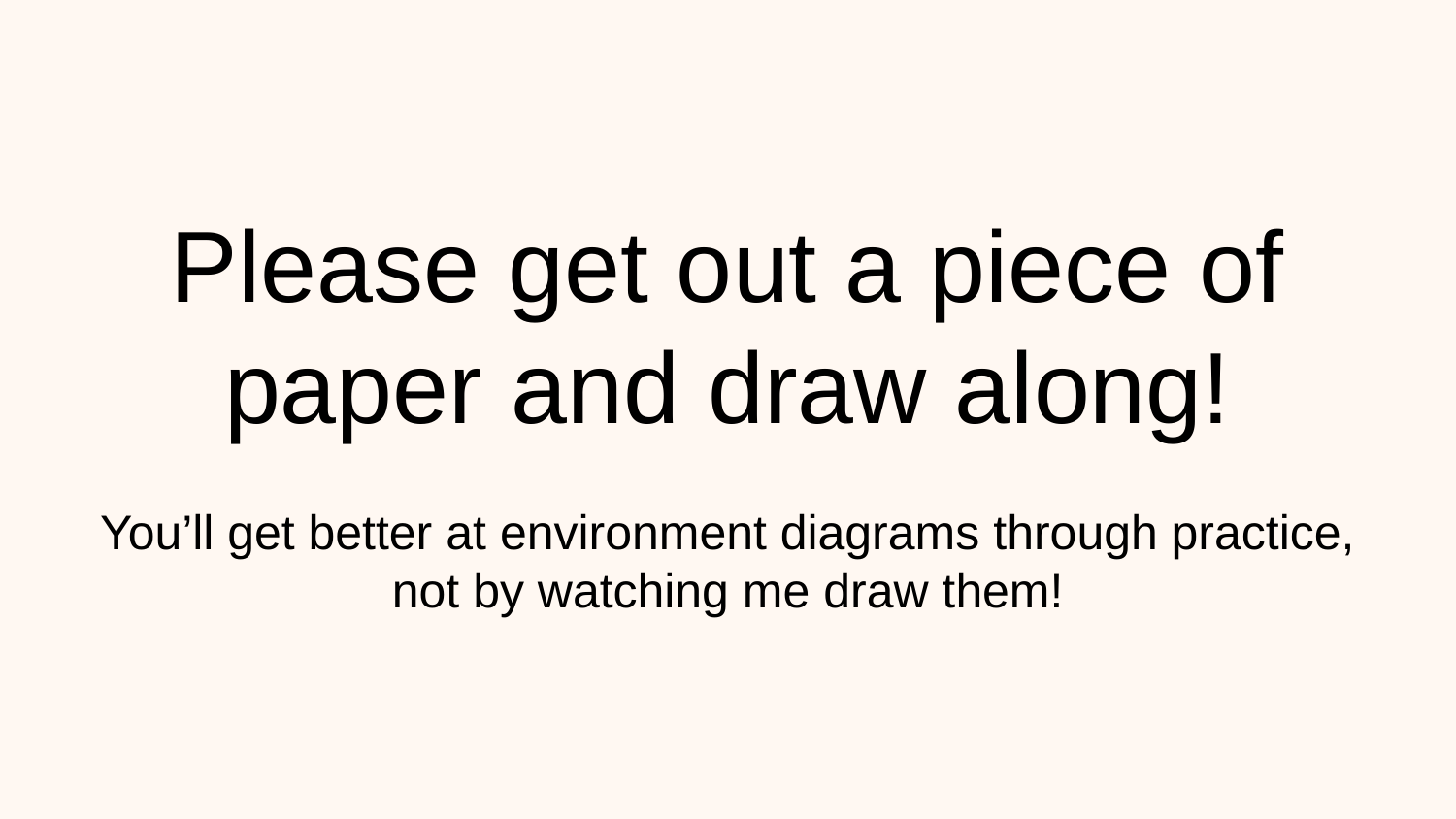

# Please get out a piece of paper and draw along!

You’ll get better at environment diagrams through practice, not by watching me draw them!